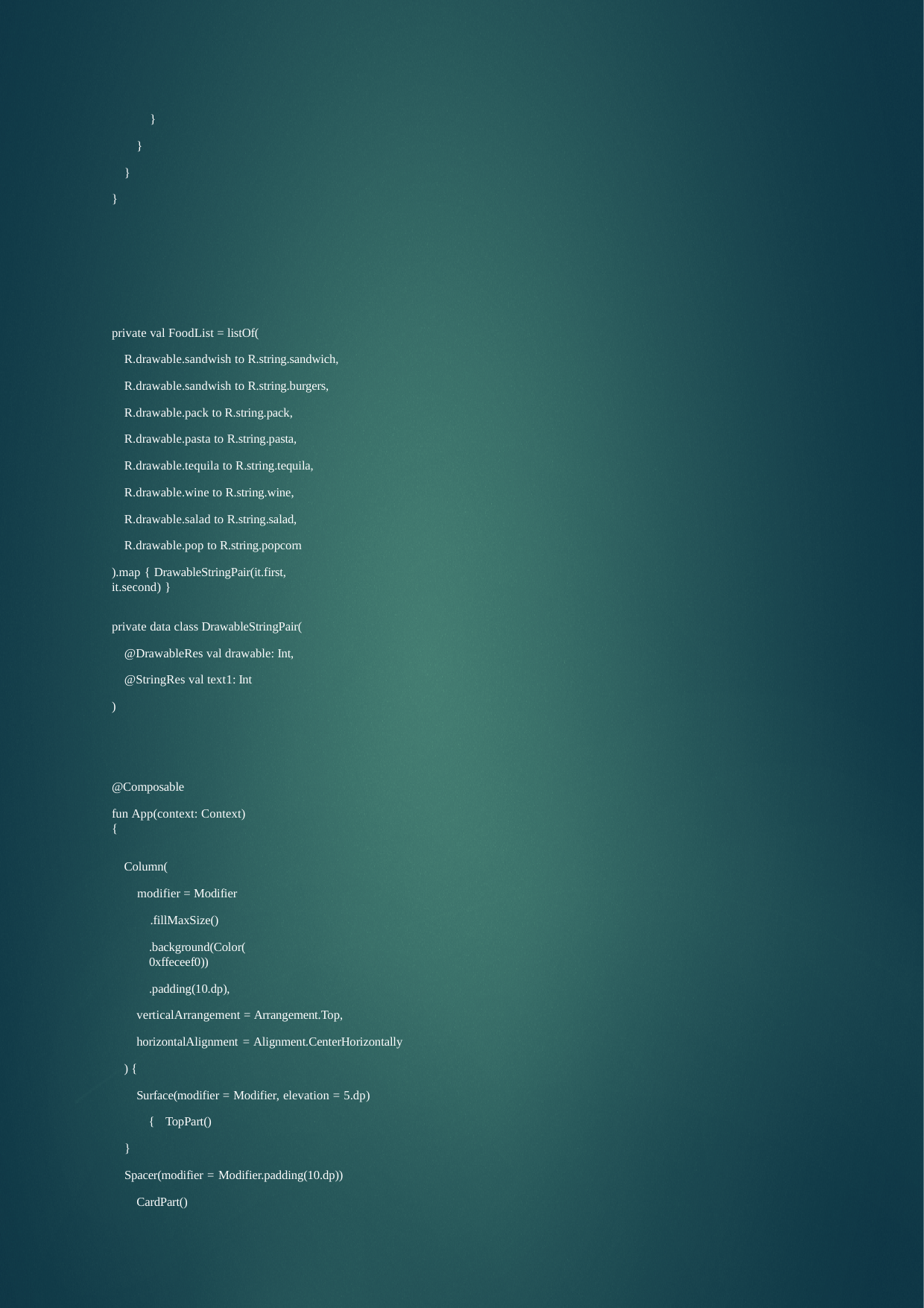

}
}
}
}
private val FoodList = listOf(
R.drawable.sandwish to R.string.sandwich, R.drawable.sandwish to R.string.burgers, R.drawable.pack to R.string.pack,
R.drawable.pasta to R.string.pasta, R.drawable.tequila to R.string.tequila, R.drawable.wine to R.string.wine, R.drawable.salad to R.string.salad, R.drawable.pop to R.string.popcorn
).map { DrawableStringPair(it.first, it.second) }
private data class DrawableStringPair(
@DrawableRes val drawable: Int, @StringRes val text1: Int
)
@Composable
fun App(context: Context) {
Column(
modifier = Modifier
.fillMaxSize()
.background(Color(0xffeceef0))
.padding(10.dp),
verticalArrangement = Arrangement.Top, horizontalAlignment = Alignment.CenterHorizontally
) {
Surface(modifier = Modifier, elevation = 5.dp) { TopPart()
}
Spacer(modifier = Modifier.padding(10.dp)) CardPart()